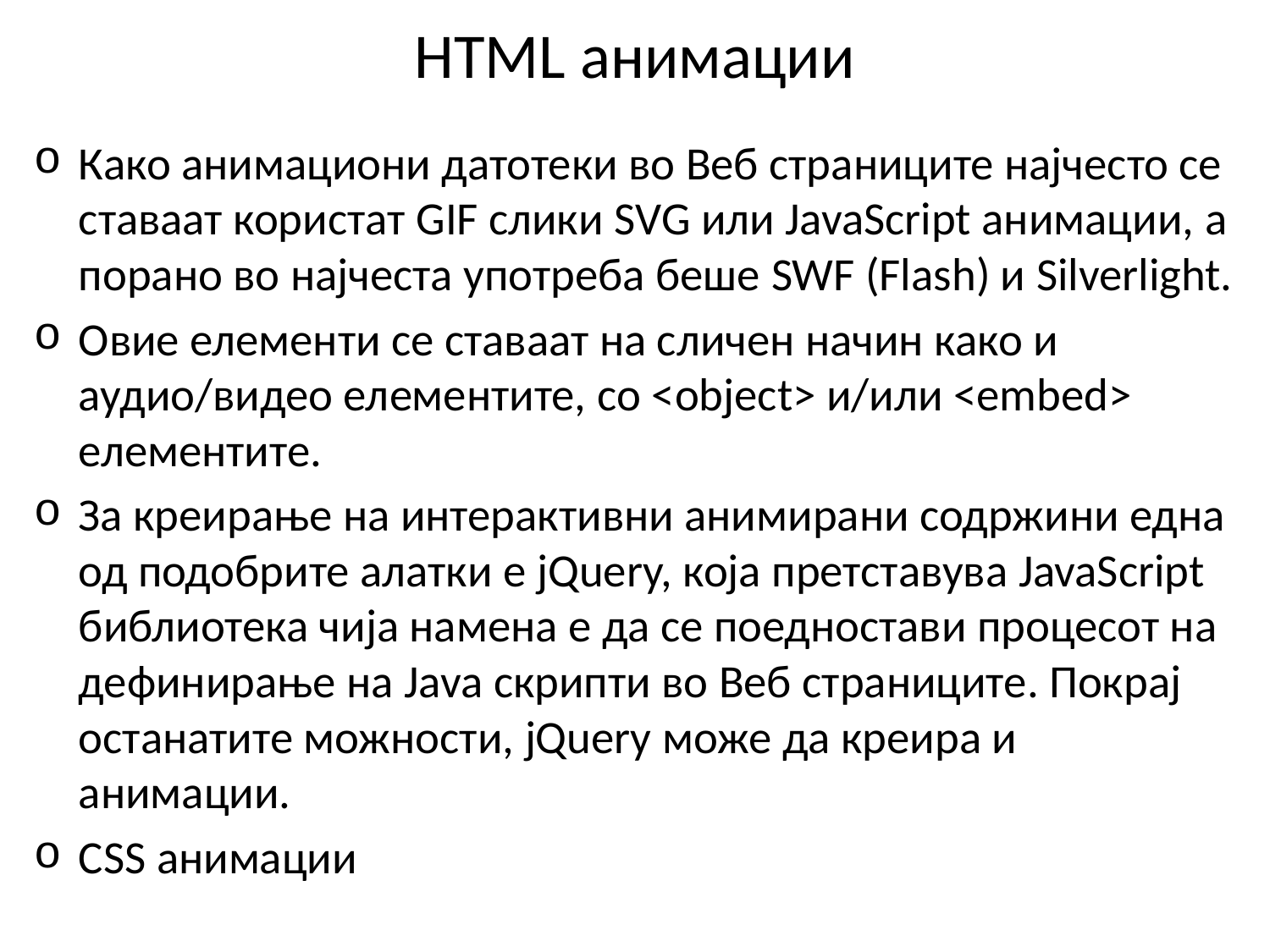

# HTML анимации
Како анимациони датотеки во Веб страниците најчесто се ставаат користат GIF слики SVG или JavaScript анимации, a порано во најчеста употреба беше SWF (Flash) и Silverlight.
Овие елементи се ставаат на сличен начин како и аудио/видео елементите, со <object> и/или <embed> елементите.
За креирање на интерактивни анимирани содржини една од подобрите алатки е jQuery, која претставува JavaScript библиотека чија намена е да се поедностави процесот на дефинирање на Java скрипти во Веб страниците. Покрај останатите можности, jQuery може да креира и анимации.
CSS анимации